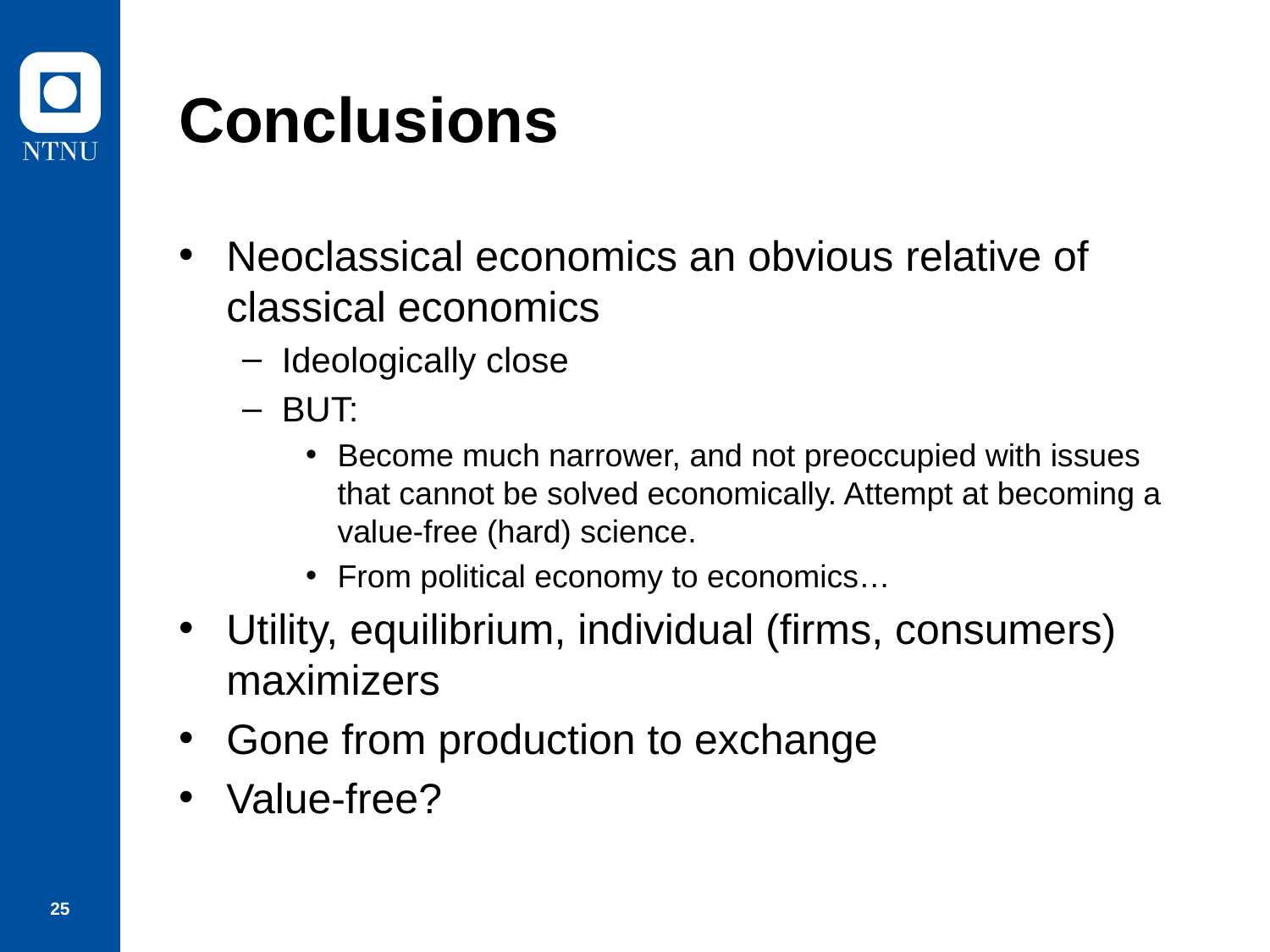

# Conclusions
Neoclassical economics an obvious relative of classical economics
Ideologically close
BUT:
Become much narrower, and not preoccupied with issues that cannot be solved economically. Attempt at becoming a value-free (hard) science.
From political economy to economics…
Utility, equilibrium, individual (firms, consumers) maximizers
Gone from production to exchange
Value-free?